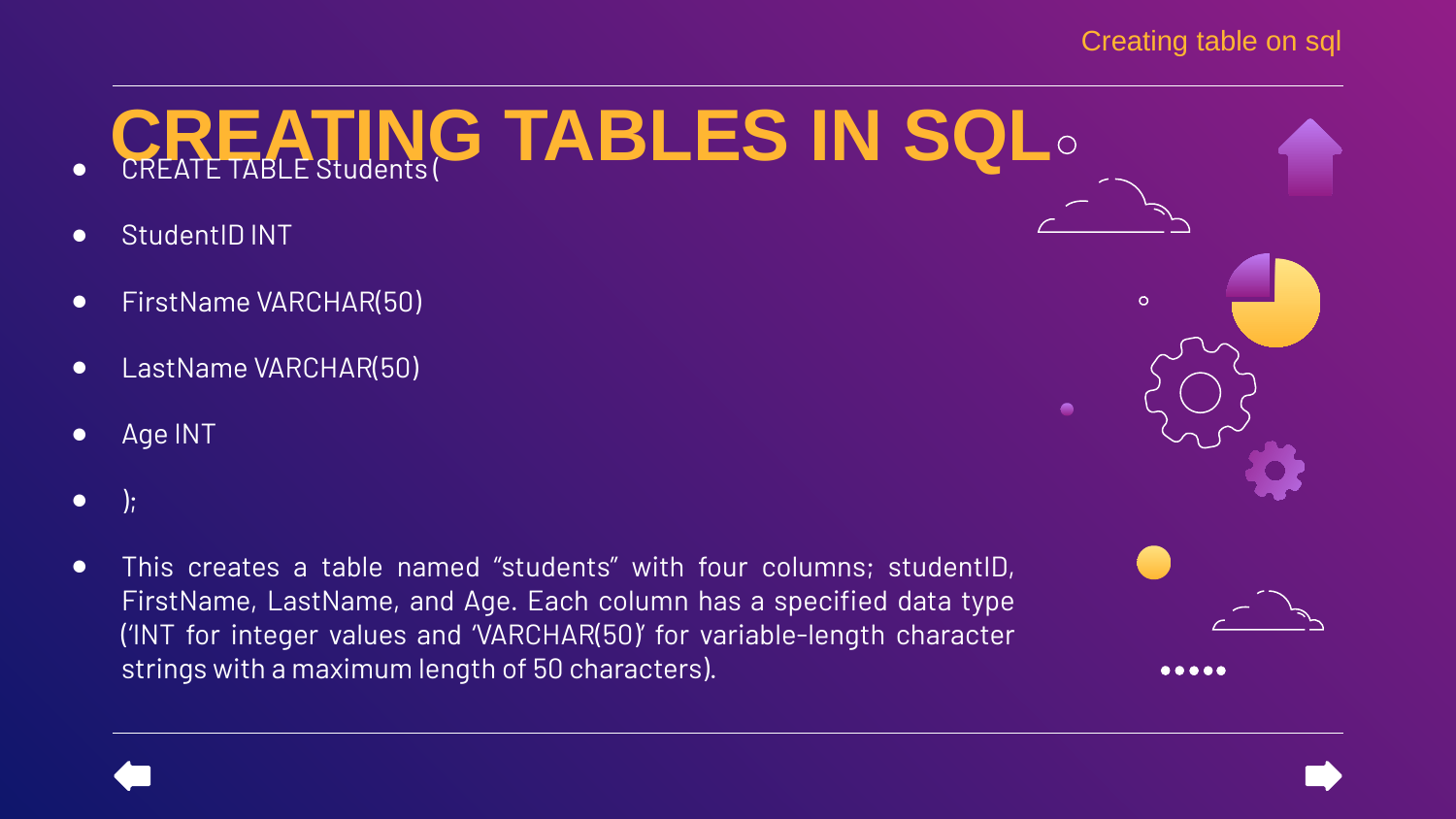

Creating table on sql
# CREATING TABLES IN SQL

CREATE TABLE Students (
StudentID INT
FirstName VARCHAR(50)
LastName VARCHAR(50)
Age INT
);
This creates a table named “students” with four columns; studentID, FirstName, LastName, and Age. Each column has a specified data type (‘INT for integer values and ‘VARCHAR(50)’ for variable-length character strings with a maximum length of 50 characters).